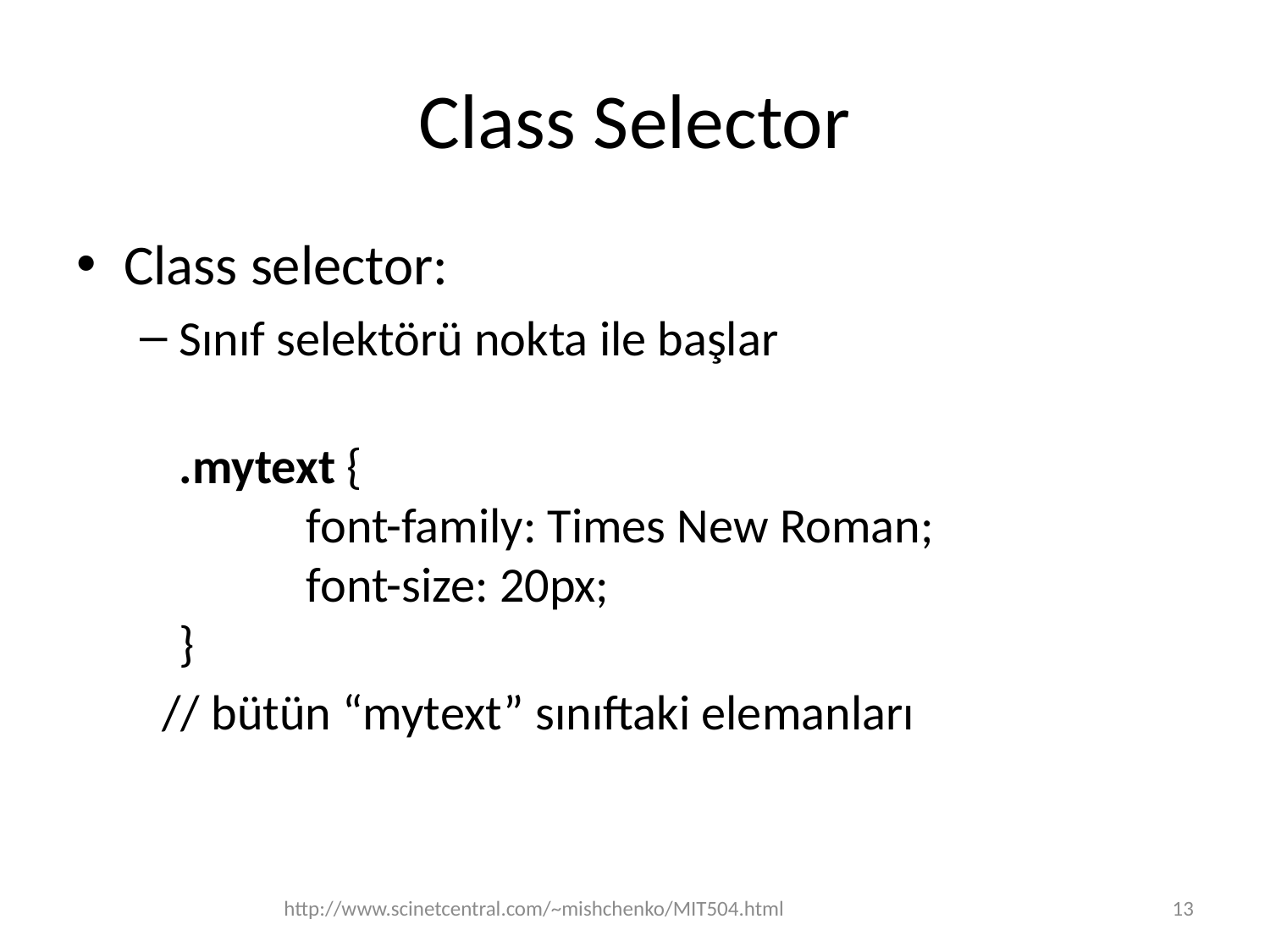

# Class Selector
Class selector:
Sınıf selektörü nokta ile başlar
.mytext {
	font-family: Times New Roman;
	font-size: 20px;
}
  // bütün “mytext” sınıftaki elemanları
http://www.scinetcentral.com/~mishchenko/MIT504.html
13